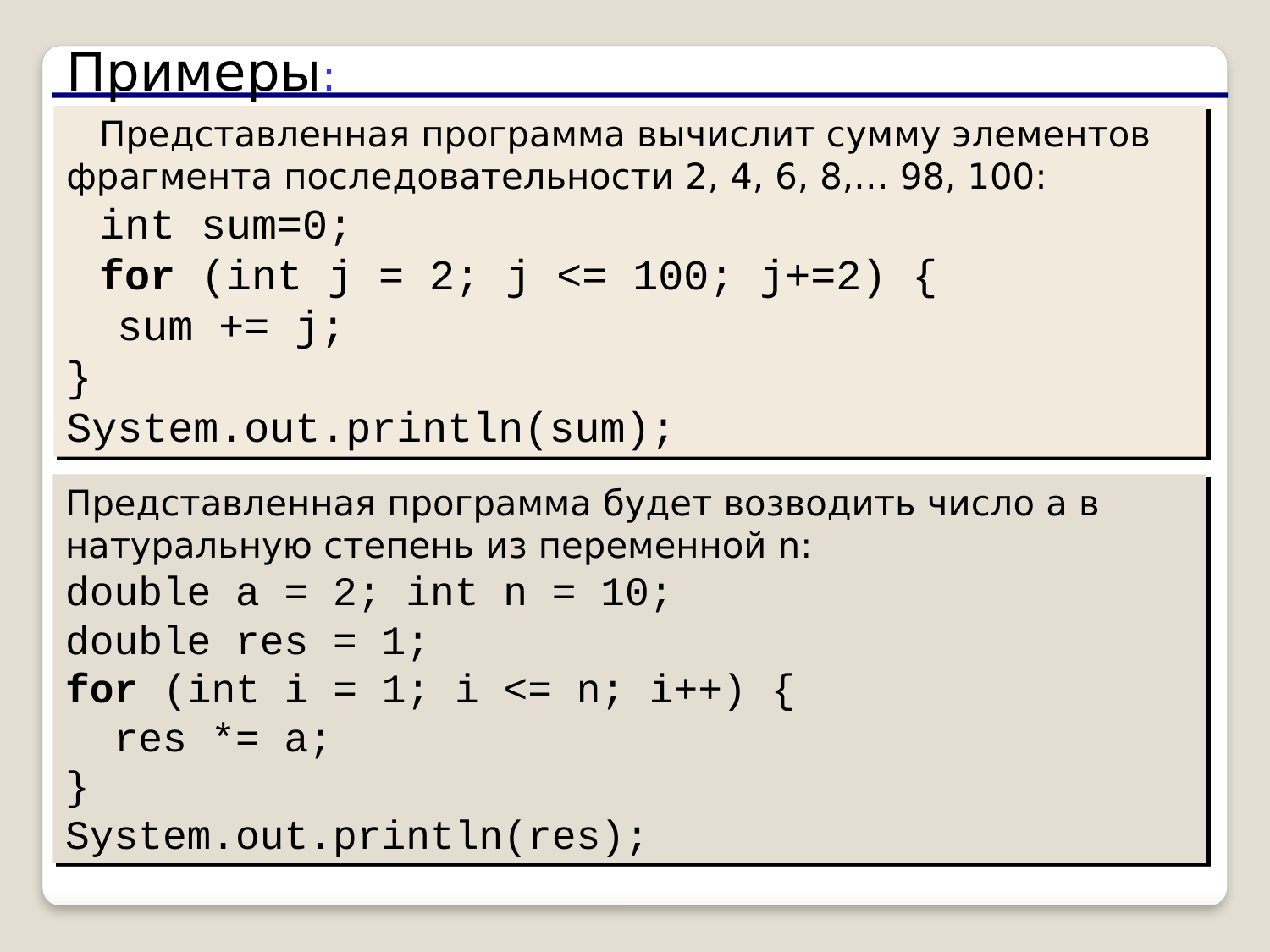

Примеры:

Представленная программа вычислит сумму элементов фрагмента последовательности 2, 4, 6, 8,… 98, 100:
int sum=0;
for (int j = 2; j <= 100; j+=2) {
  sum += j;
}
System.out.println(sum);

Представленная программа будет возводить число a в натуральную степень из переменной n:
double a = 2; int n = 10;
double res = 1;
for (int i = 1; i <= n; i++) {
  res *= a;
}
System.out.println(res);